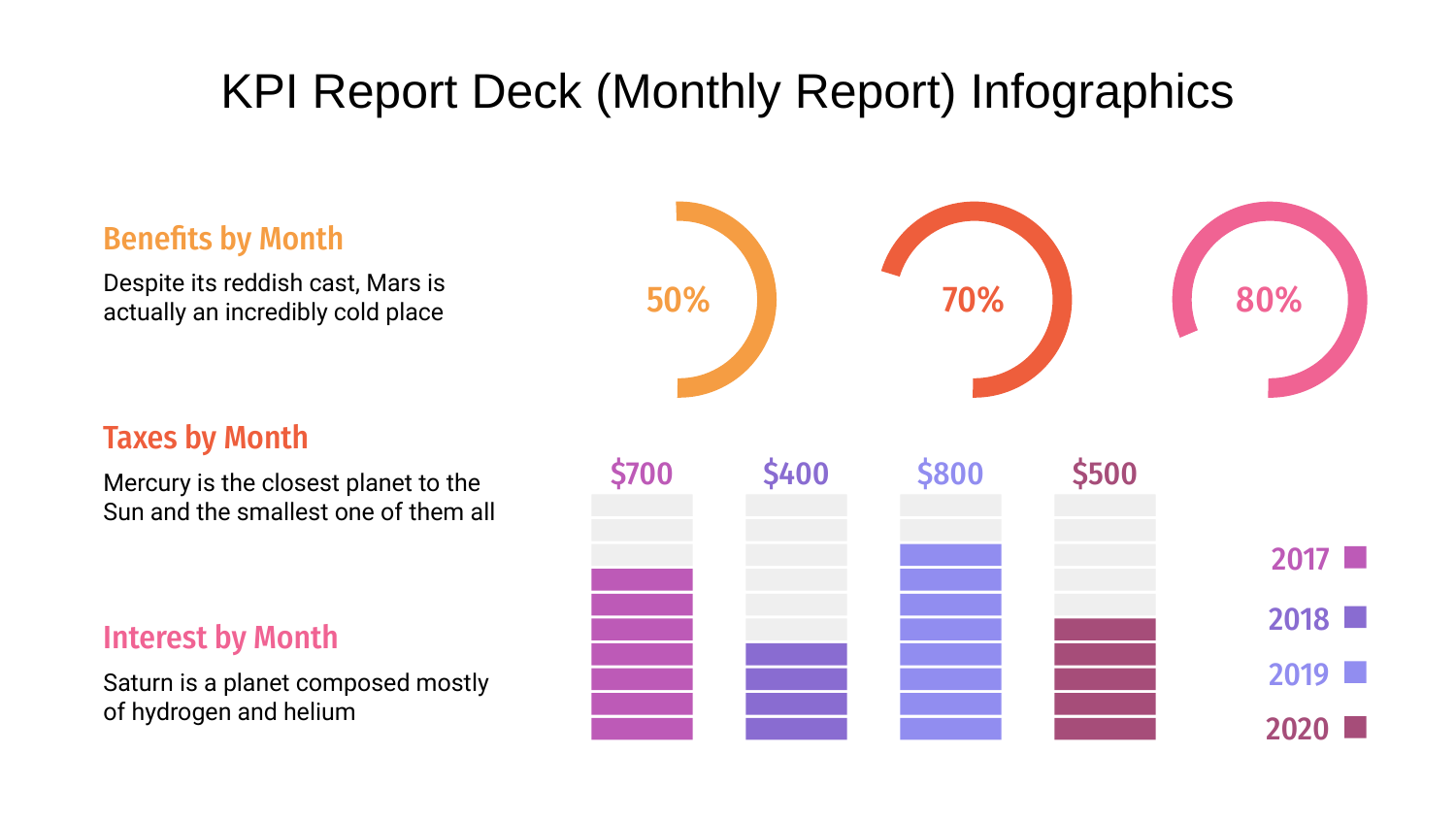

# KPI Report Deck (Monthly Report) Infographics

Benefits by Month
Despite its reddish cast, Mars is actually an incredibly cold place
70%
50%
80%
Taxes by Month

Mercury is the closest planet to the Sun and the smallest one of them all

$700
$400
$800
$500

2017

2018

Interest by Month

Saturn is a planet composed mostly of hydrogen and helium
2019

2020